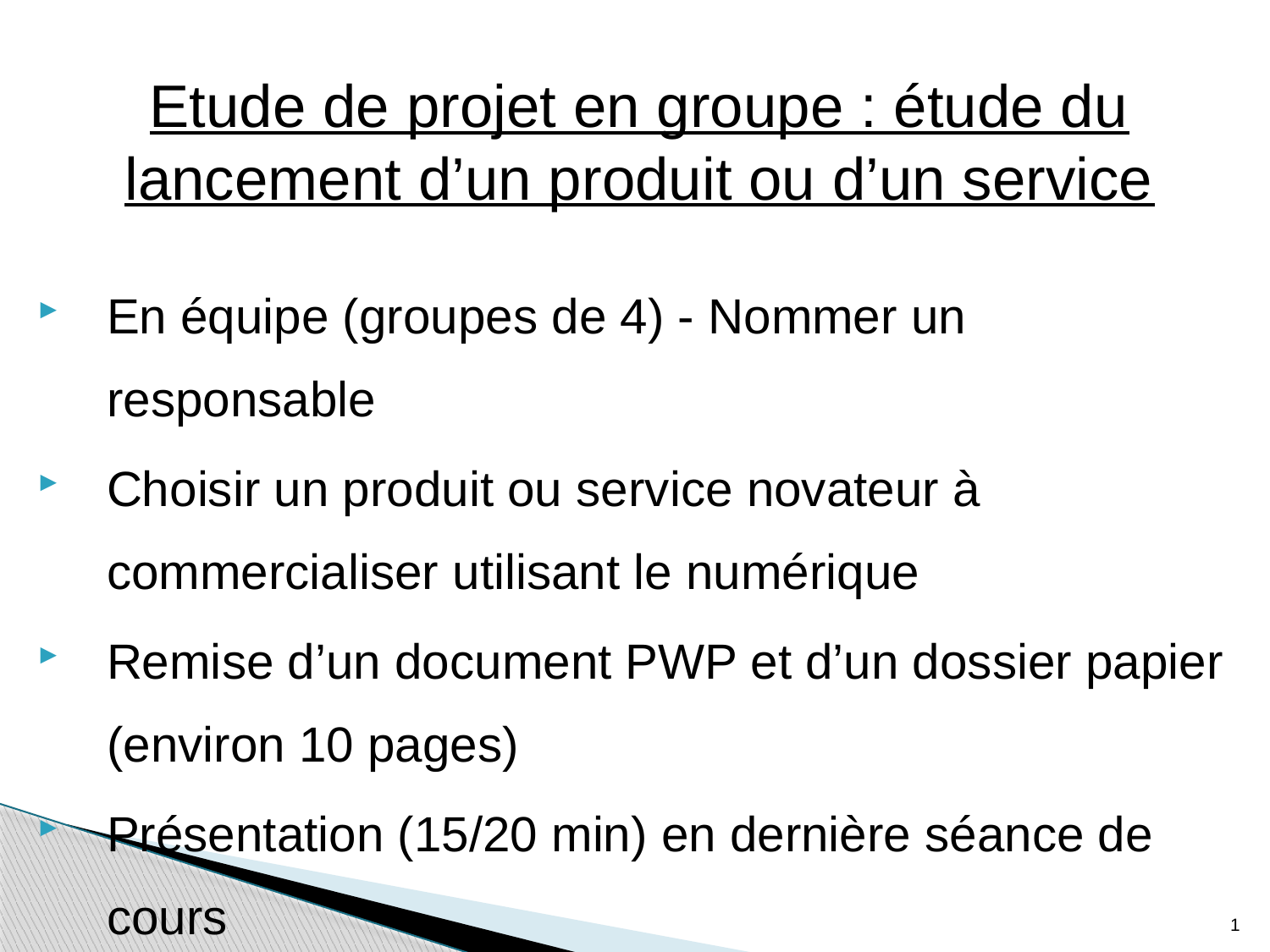

# Etude de projet en groupe : étude du lancement d’un produit ou d’un service
En équipe (groupes de 4) - Nommer un responsable
Choisir un produit ou service novateur à commercialiser utilisant le numérique
Remise d’un document PWP et d’un dossier papier (environ 10 pages)
Présentation (15/20 min) en dernière séance de cours

1